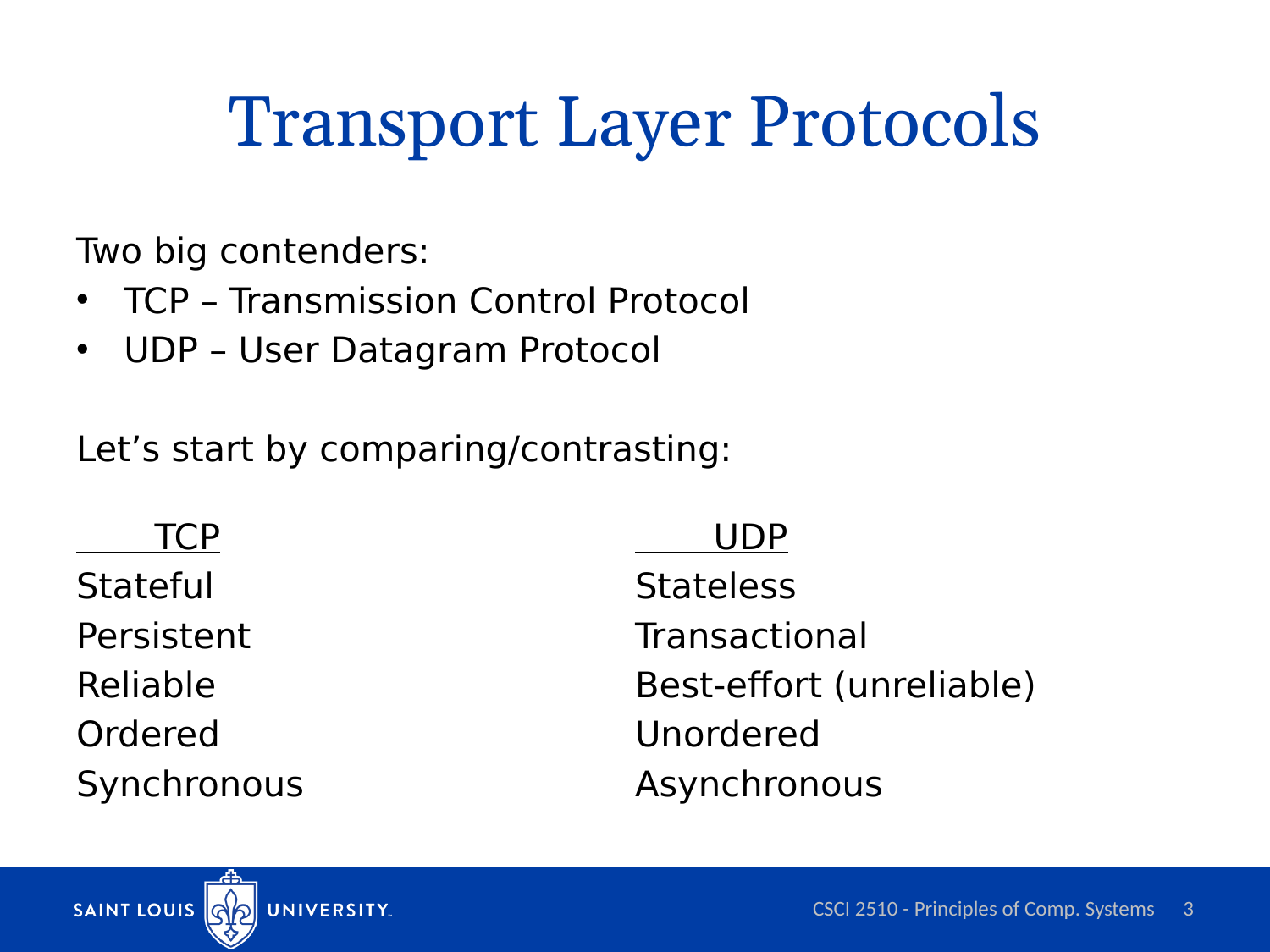

# Transport Layer Protocols
Two big contenders:
TCP – Transmission Control Protocol
UDP – User Datagram Protocol

Let’s start by comparing/contrasting:
       TCP
Stateful
Persistent
Reliable
Ordered
Synchronous
       UDP
Stateless
Transactional
Best-effort (unreliable)
Unordered
Asynchronous
CSCI 2510 - Principles of Comp. Systems
3